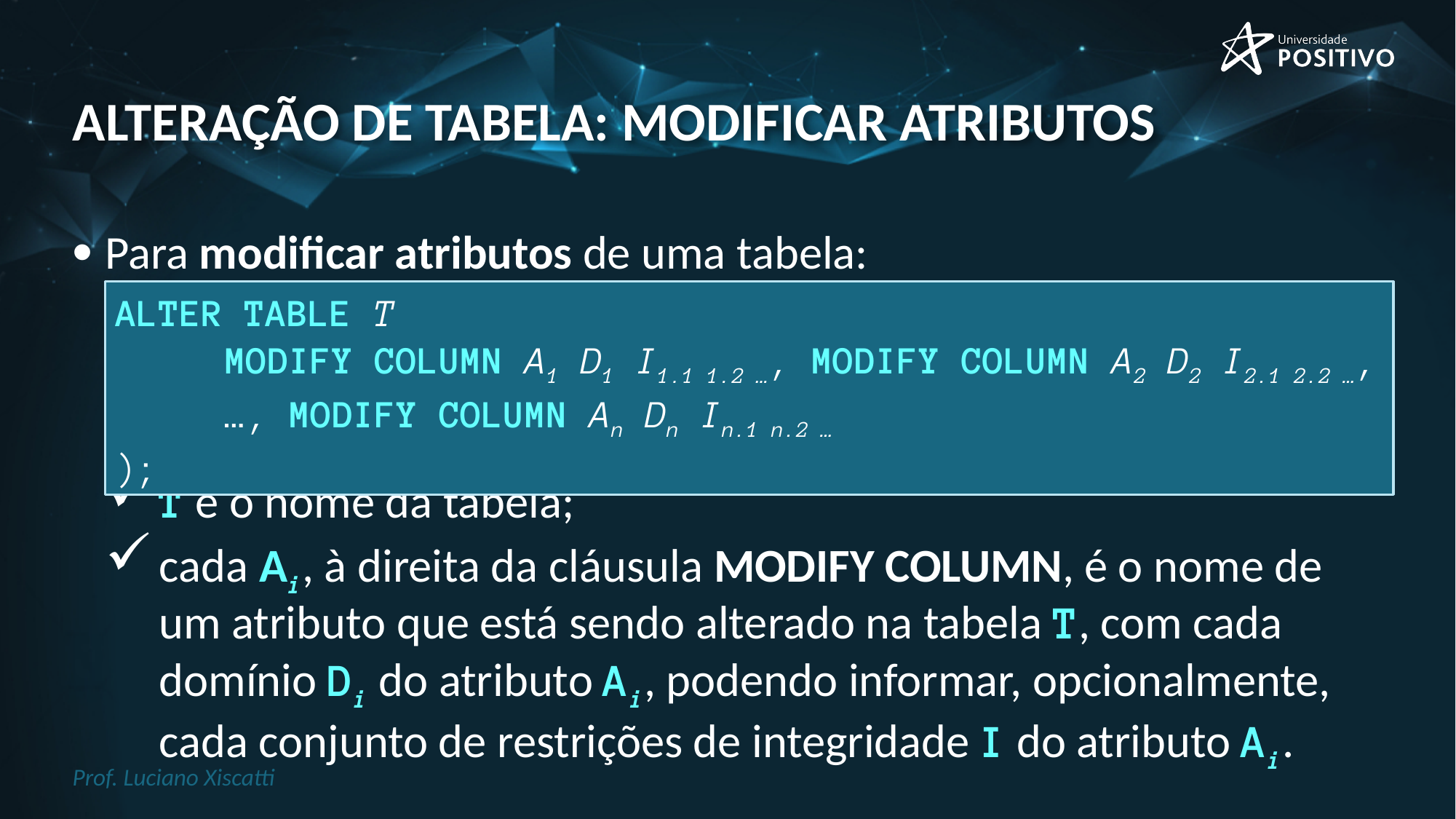

# alteração de tabela: modificar ATRIBUTOS
Para modificar atributos de uma tabela:
T é o nome da tabela;
cada Ai, à direita da cláusula MODIFY COLUMN, é o nome de um atributo que está sendo alterado na tabela T, com cada domínio Di do atributo Ai, podendo informar, opcionalmente, cada conjunto de restrições de integridade I do atributo Ai.
ALTER TABLE T
	MODIFY COLUMN A1 D1 I1.1 1.2 …, MODIFY COLUMN A2 D2 I2.1 2.2 …,
	…, MODIFY COLUMN An Dn In.1 n.2 …
);